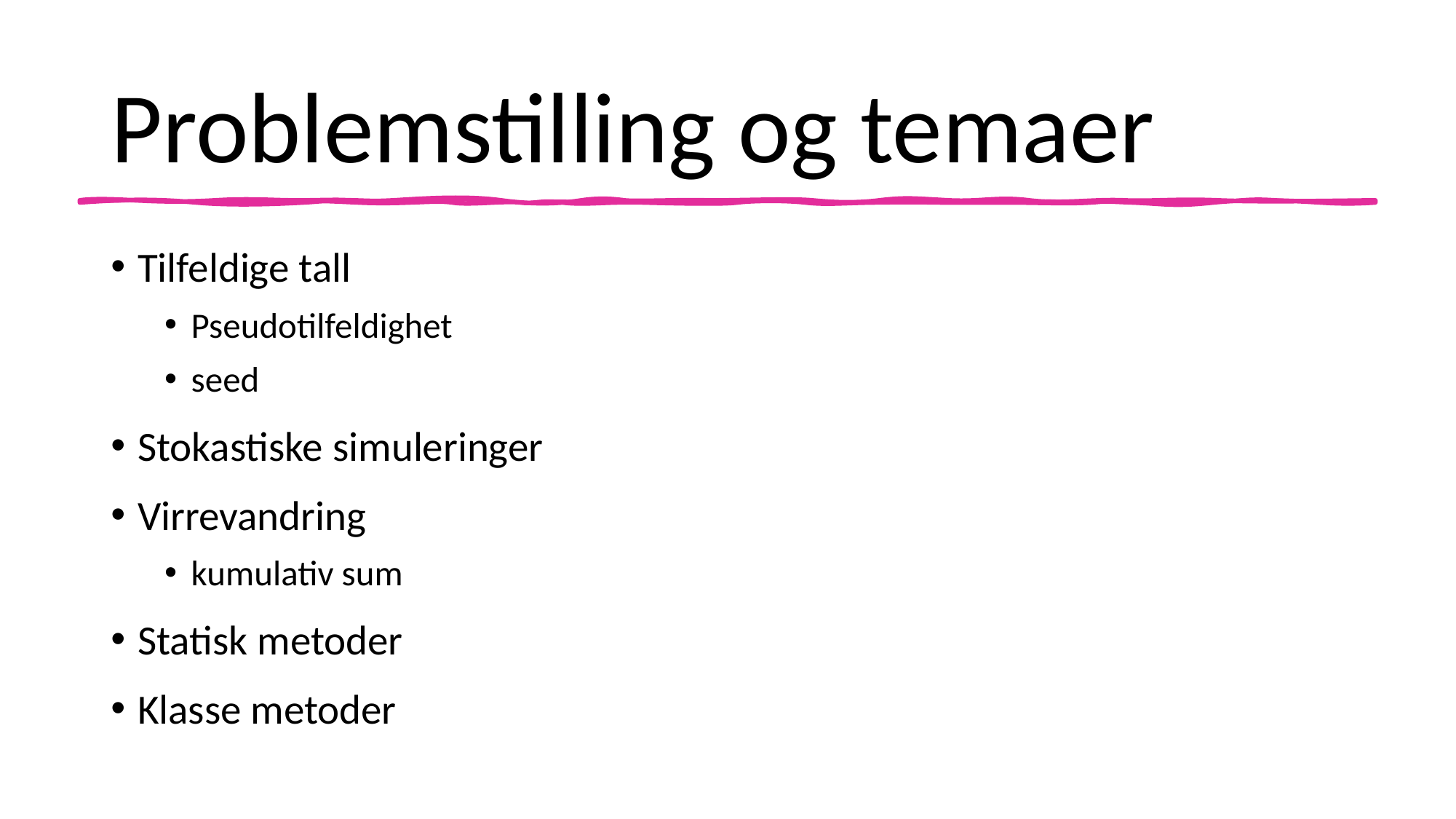

# Problemstilling og temaer

Tilfeldige tall
Pseudotilfeldighet
seed
Stokastiske simuleringer
Virrevandring
kumulativ sum
Statisk metoder
Klasse metoder